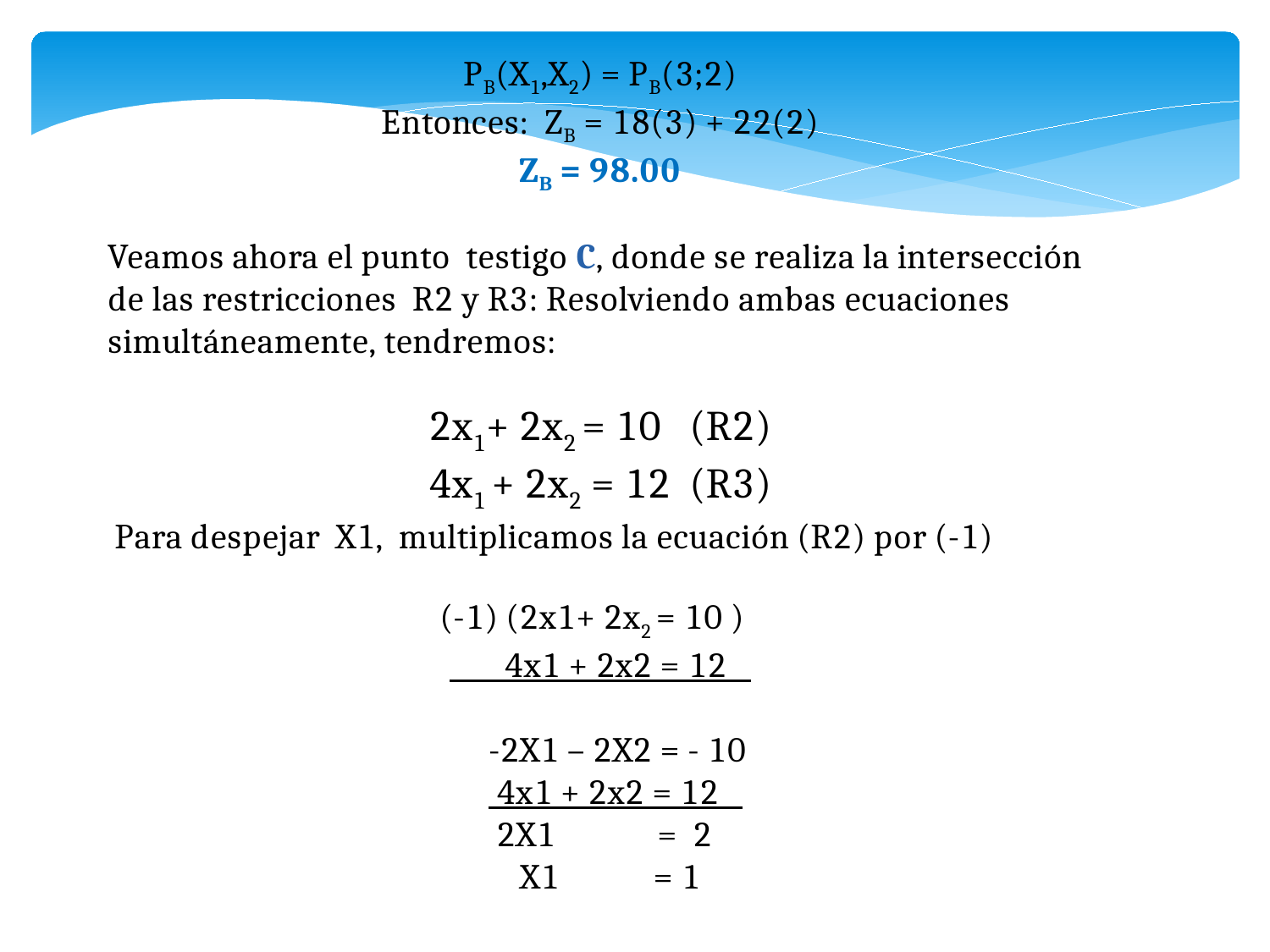

PB(X1,X2) = PB(3;2)
Entonces:  ZB = 18(3) + 22(2)
ZB = 98.00

Veamos ahora el punto  testigo C, donde se realiza la intersección  de las restricciones  R2 y R3: Resolviendo ambas ecuaciones simultáneamente, tendremos:

2x1+ 2x2 = 10   (R2)
4x1 + 2x2 = 12  (R3)
 Para despejar  X1,  multiplicamos la ecuación (R2) por (-1)

(-1) (2x1+ 2x2 = 10 )
       4x1 + 2x2 = 12

			-2X1 – 2X2 = - 10
			 4x1 + 2x2 = 12
			 2X1             =  2
			    X1            = 1